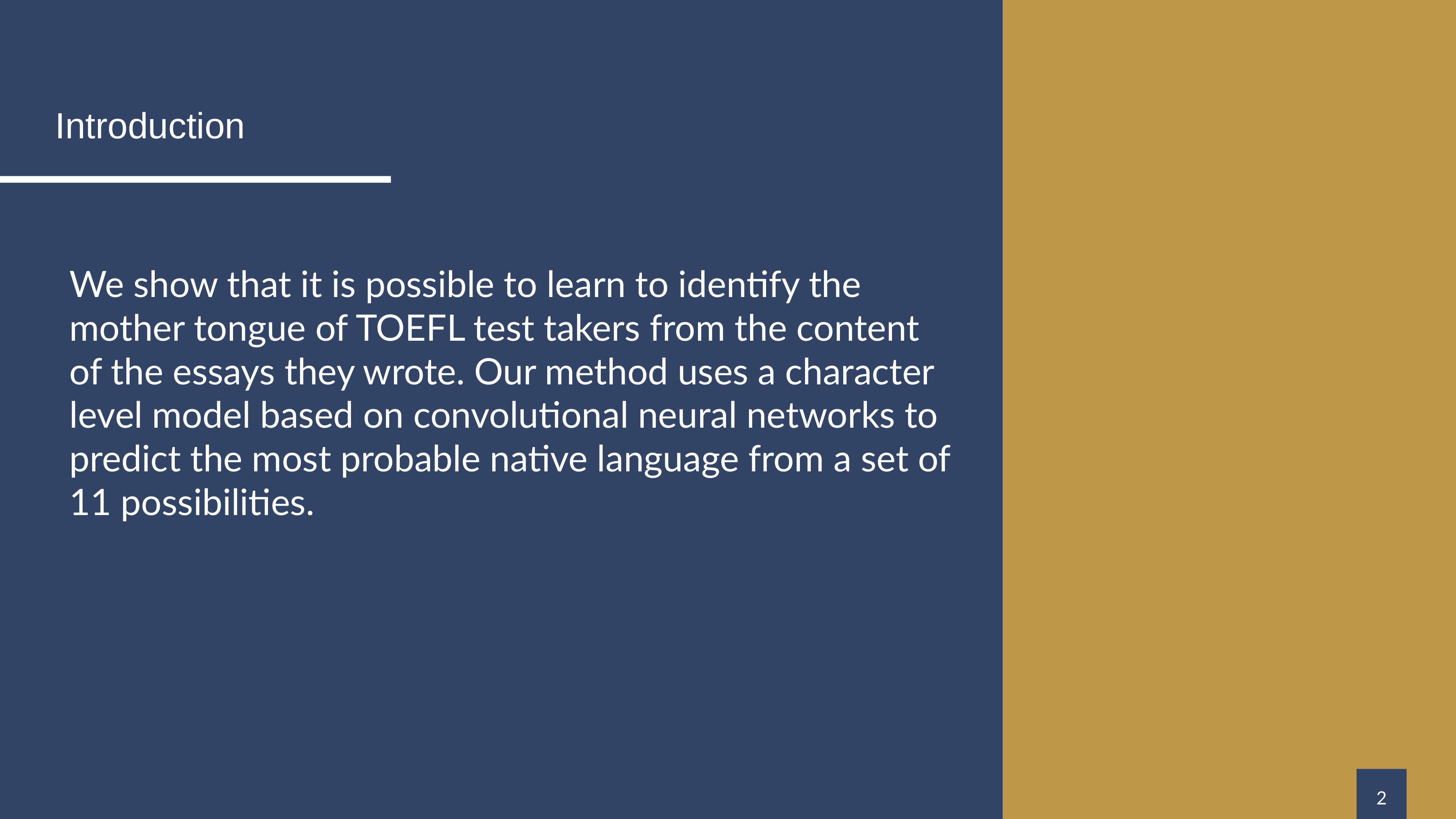

Introduction

We show that it is possible to learn to identify the mother tongue of TOEFL test takers from the content of the essays they wrote. Our method uses a character level model based on convolutional neural networks to predict the most probable native language from a set of 11 possibilities.

2